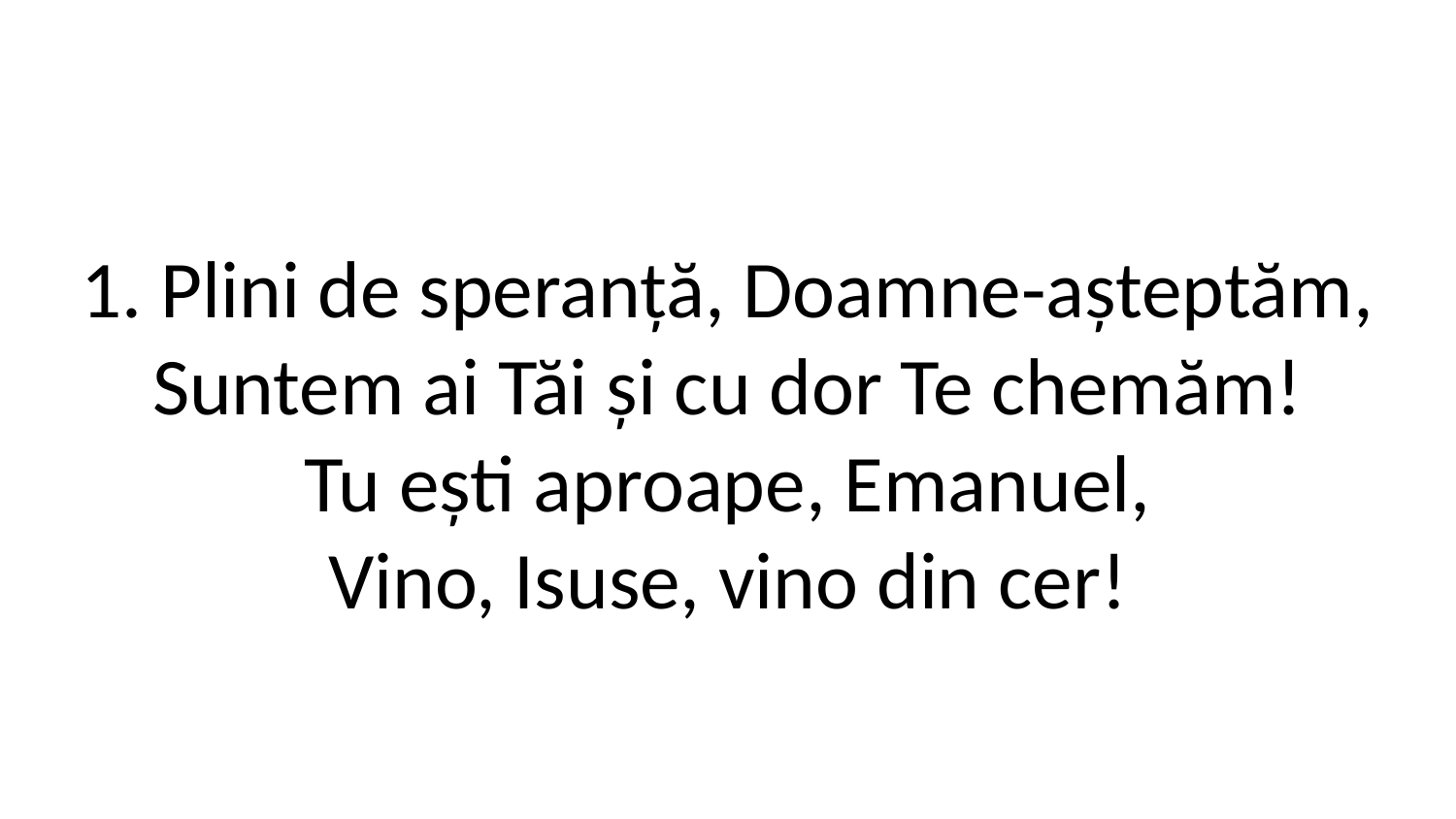

1. Plini de speranță, Doamne-așteptăm,
Suntem ai Tăi și cu dor Te chemăm!
Tu ești aproape, Emanuel,
Vino, Isuse, vino din cer!